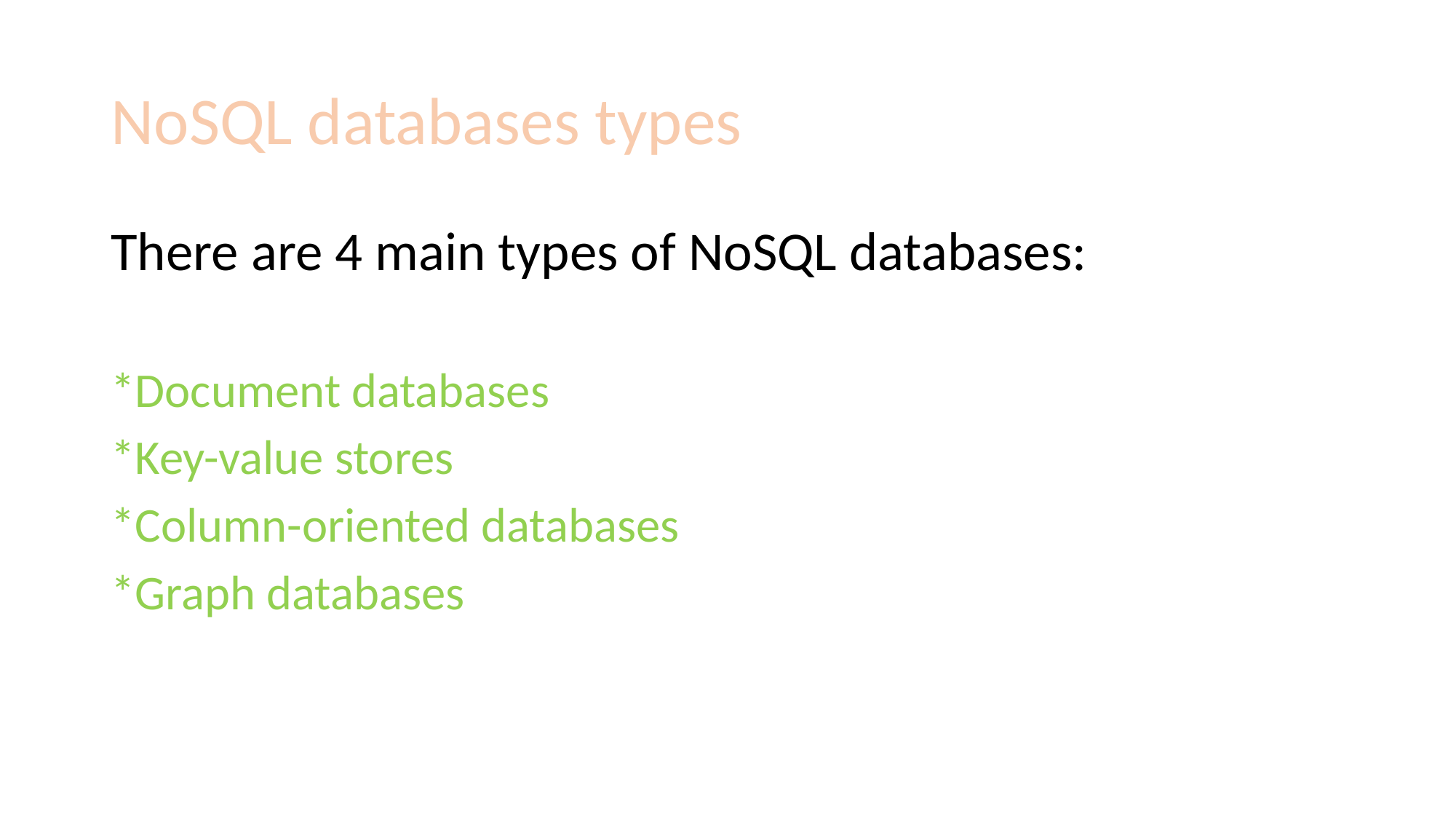

# NoSQL databases types
There are 4 main types of NoSQL databases:

*Document databases
*Key-value stores
*Column-oriented databases
*Graph databases